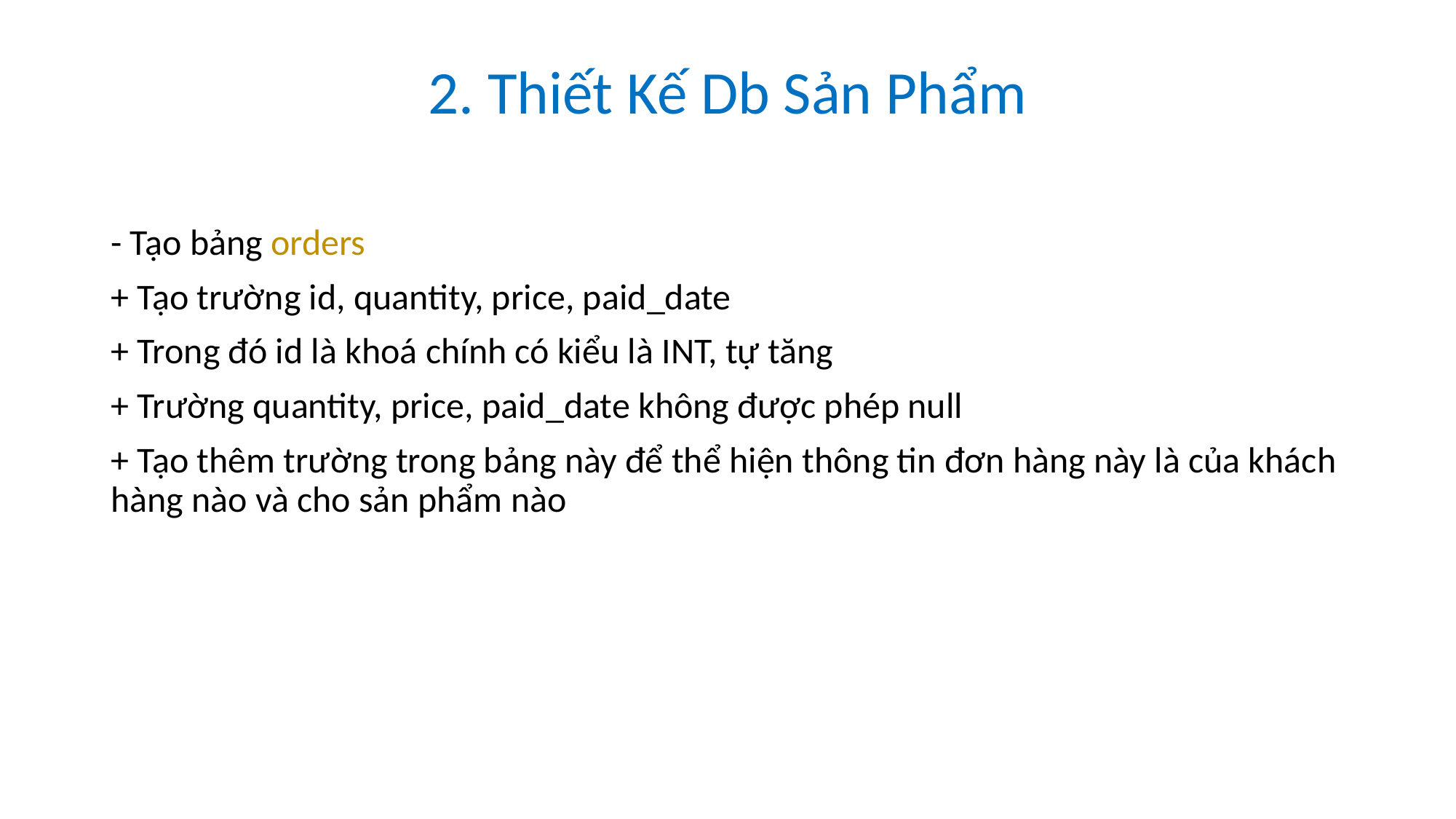

2. Thiết Kế Db Sản Phẩm
- Tạo bảng orders
+ Tạo trường id, quantity, price, paid_date
+ Trong đó id là khoá chính có kiểu là INT, tự tăng
+ Trường quantity, price, paid_date không được phép null
+ Tạo thêm trường trong bảng này để thể hiện thông tin đơn hàng này là của khách hàng nào và cho sản phẩm nào